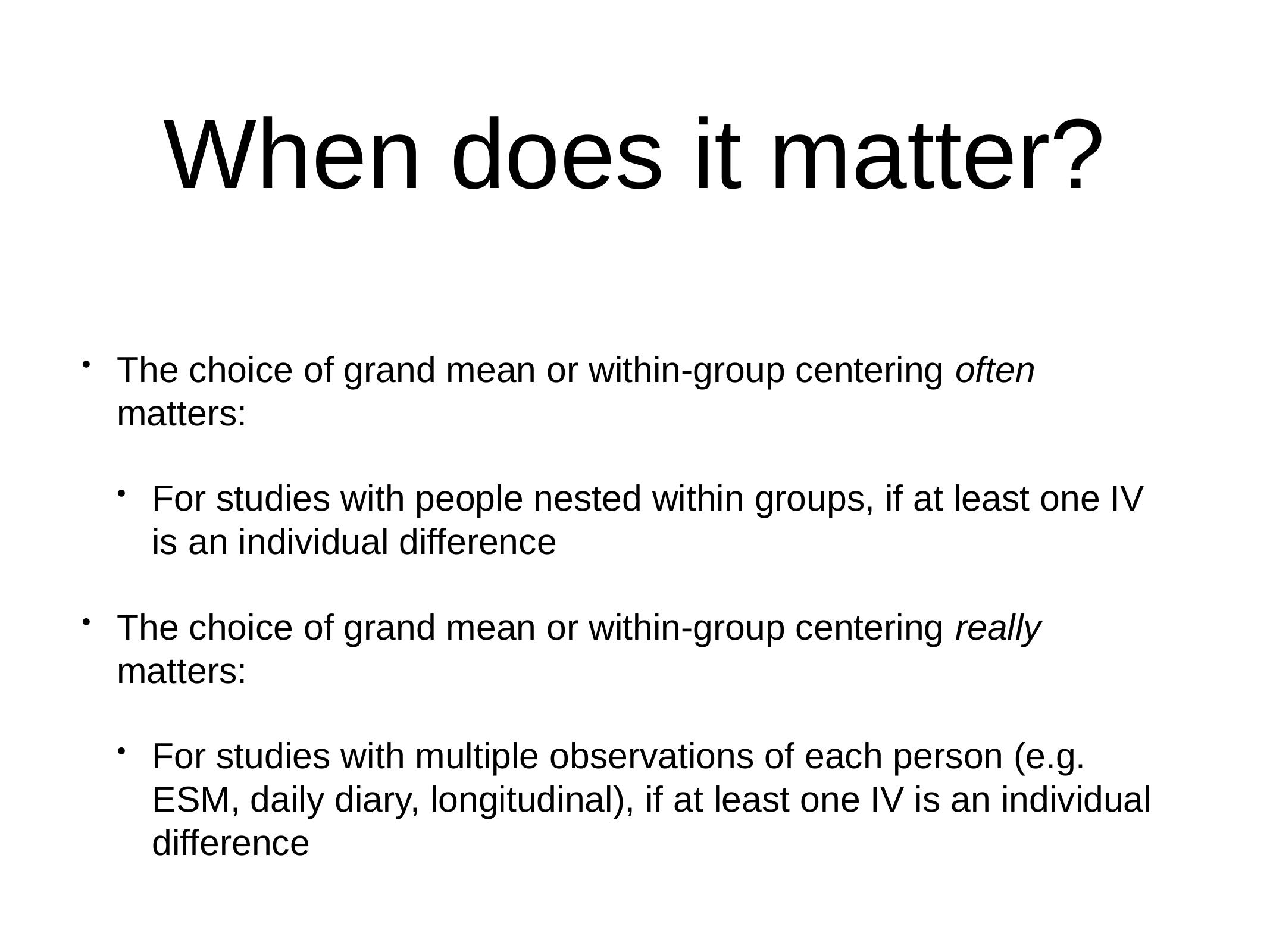

# When does it matter?

The choice of grand mean or within-group centering often matters:
For studies with people nested within groups, if at least one IV is an individual difference
The choice of grand mean or within-group centering really matters:
For studies with multiple observations of each person (e.g. ESM, daily diary, longitudinal), if at least one IV is an individual difference